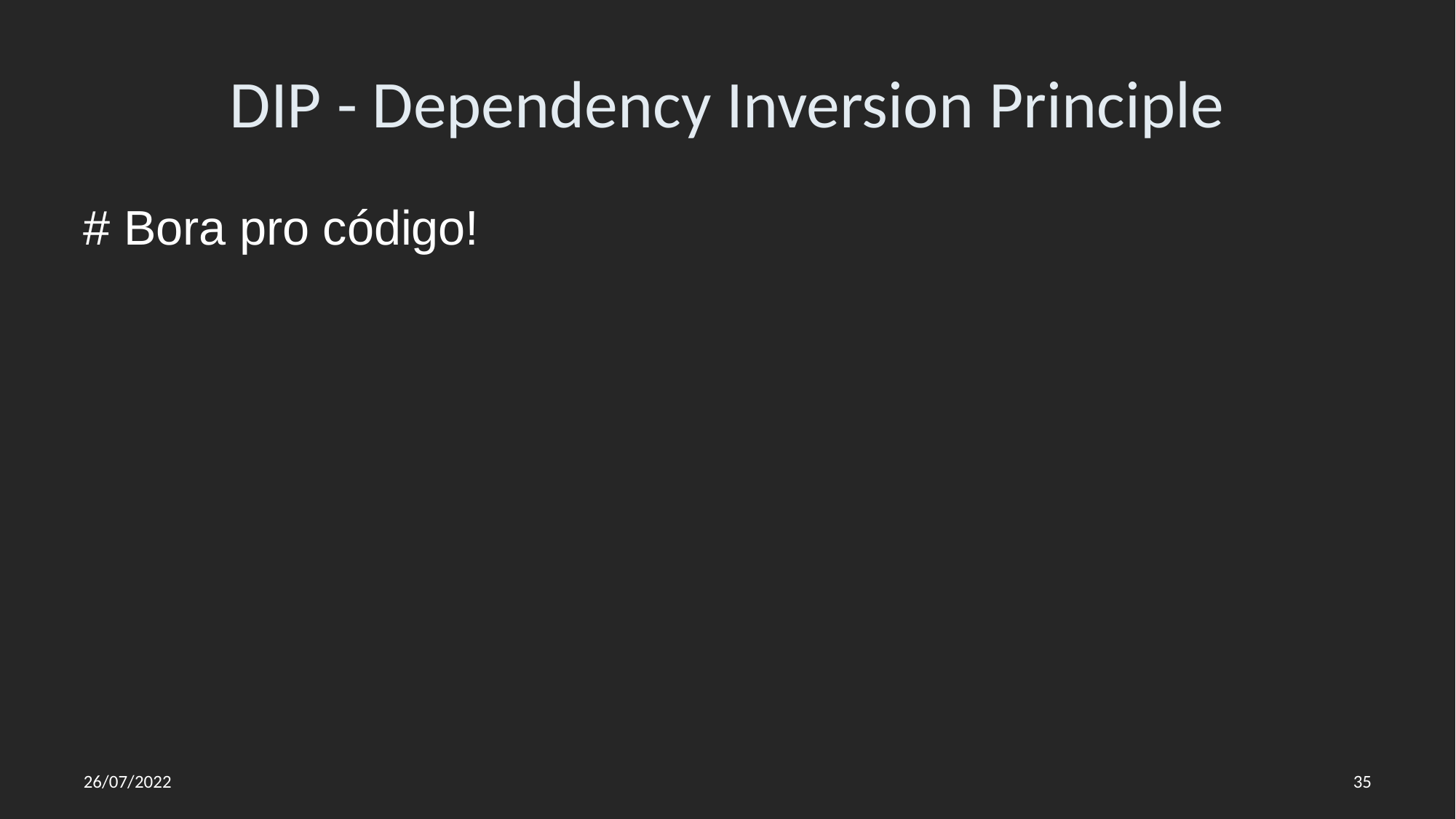

# DIP - Dependency Inversion Principle
# Bora pro código!
26/07/2022
35